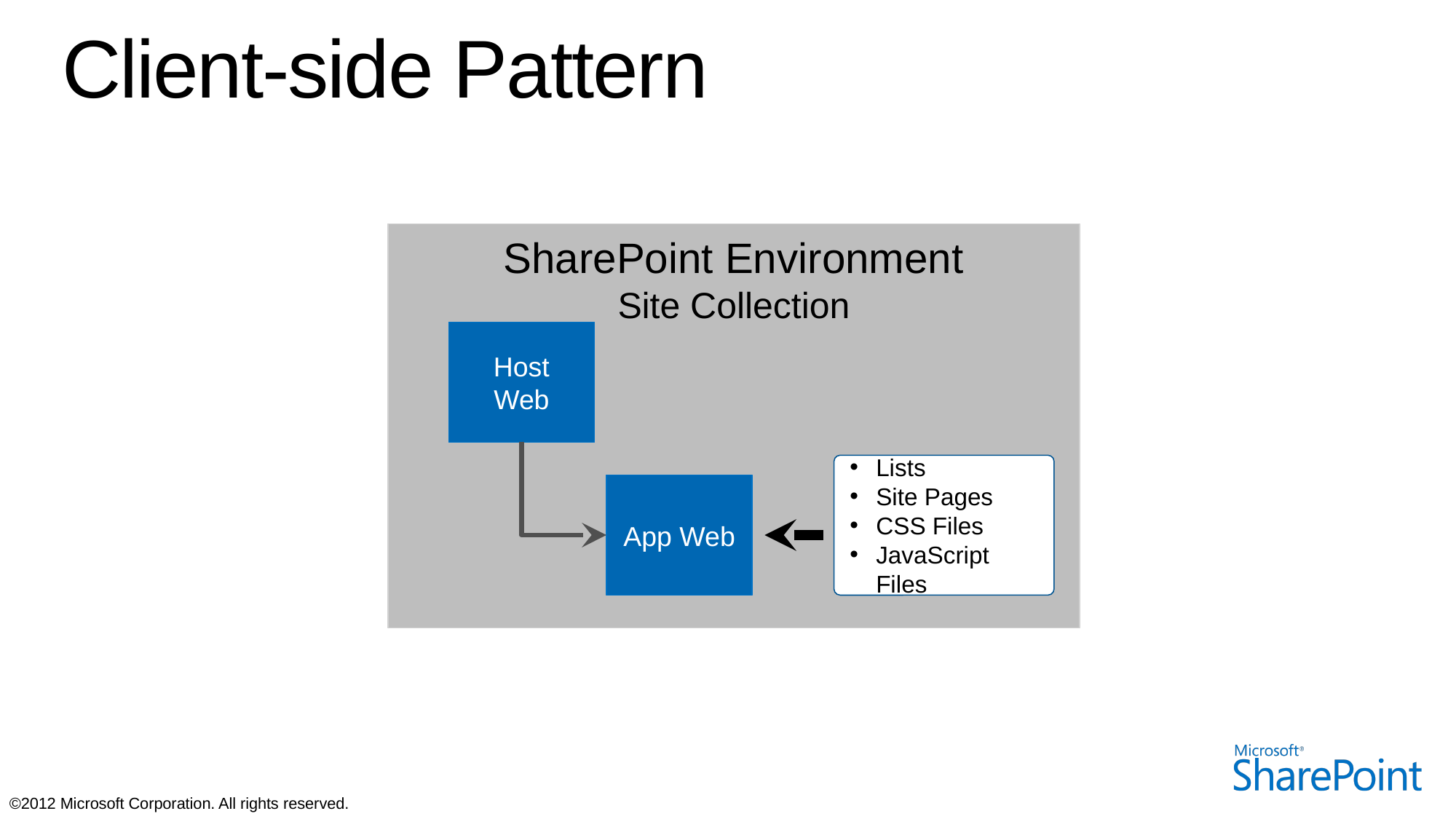

# Client-side Pattern
SharePoint Environment
Site Collection
Host Web
Lists
Site Pages
CSS Files
JavaScript Files
App Web